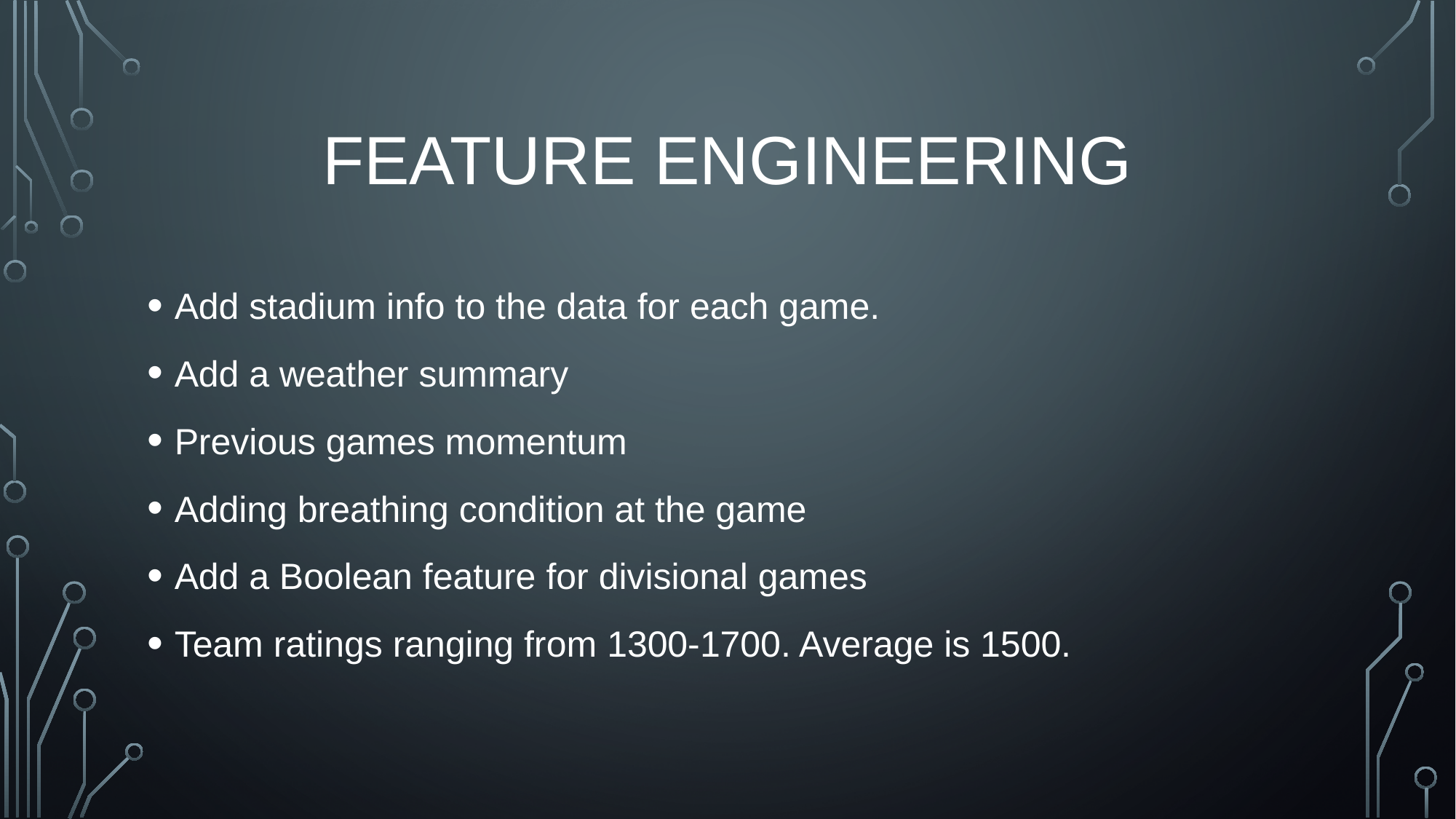

# Feature Engineering
Add stadium info to the data for each game.
Add a weather summary
Previous games momentum
Adding breathing condition at the game
Add a Boolean feature for divisional games
Team ratings ranging from 1300-1700. Average is 1500.